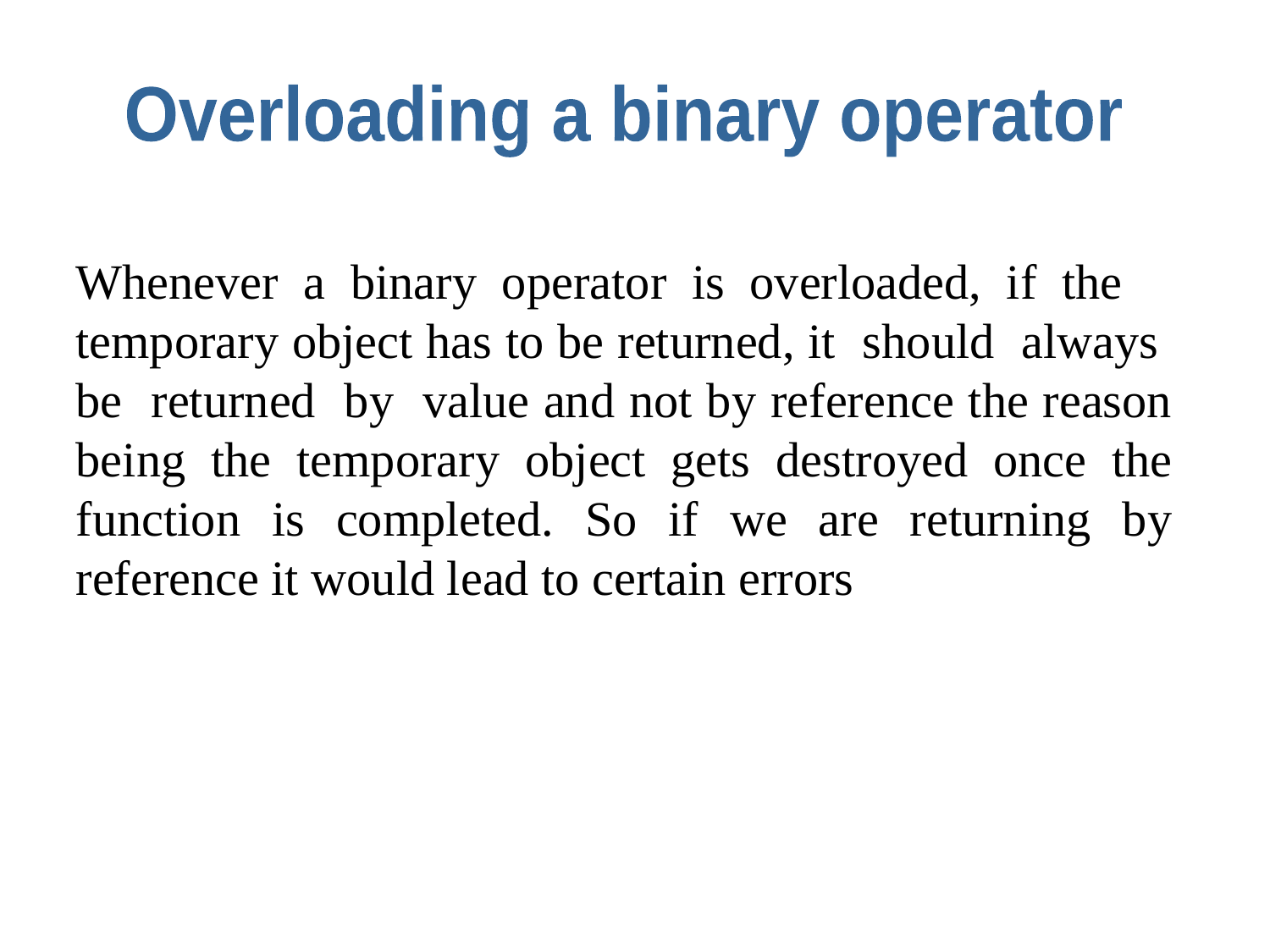

Overloading a binary operator
Whenever a binary operator is overloaded, if the   temporary object has to be returned, it  should  always  be  returned  by  value and not by reference the reason being the temporary object gets destroyed once the function is completed. So if we are returning by reference it would lead to certain errors